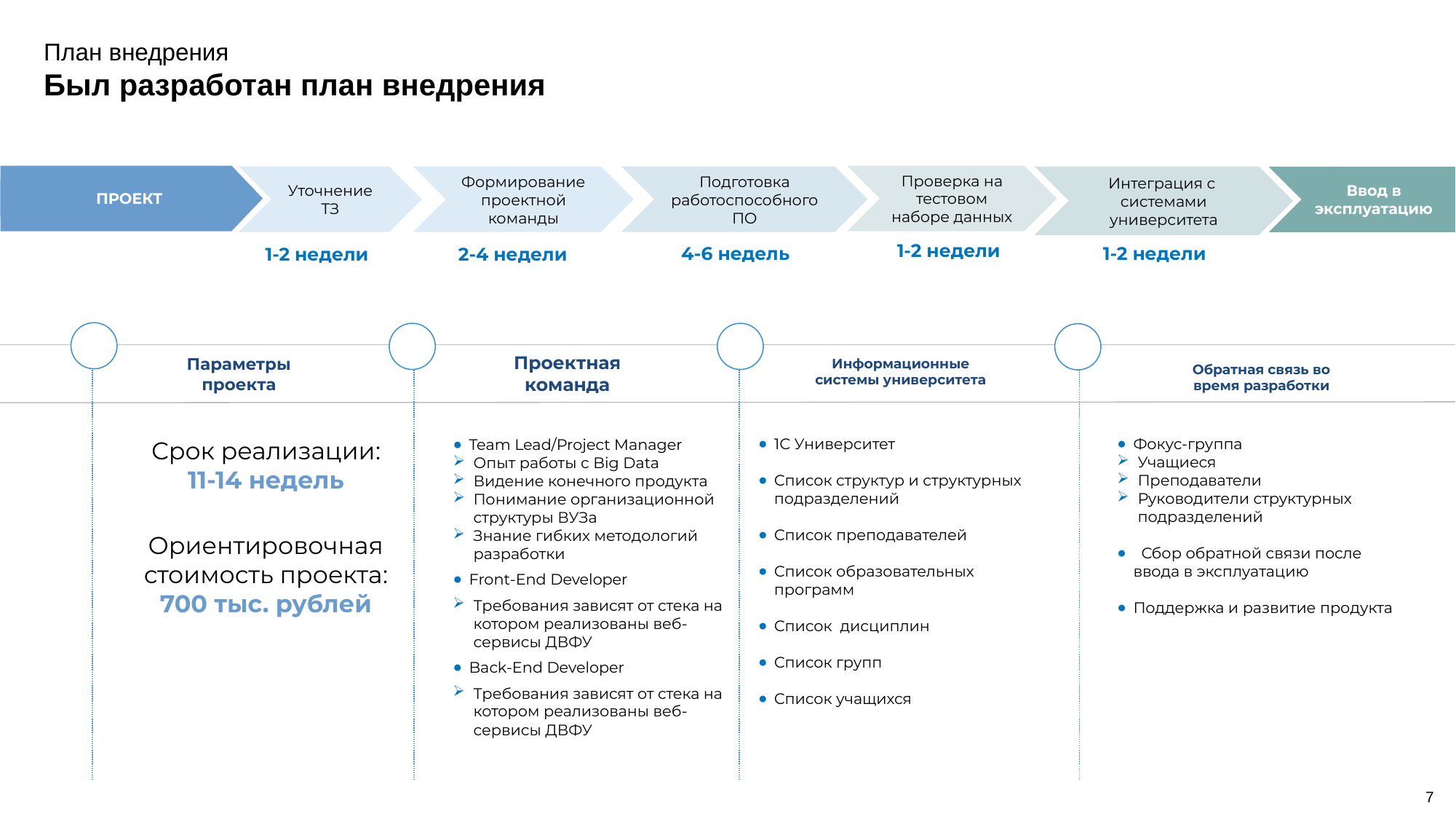

План внедрения
Был разработан план внедрения
глобальные рынки
ПРОЕКТ
Проверка на тестовом наборе данных
Уточнение
ТЗ
Формирование проектной команды
Подготовка работоспособного ПО
Интеграция с  системами университета
Ввод в эксплуатацию
1-2 недели
4-6 недель
1-2 недели
1-2 недели
2-4 недели

Информационные системы университета
Проектная команда
Параметры проекта
Обратная связь во время разработки
1С Университет

Список структур и структурных подразделений

Список преподавателей

Список образовательных программ

Список  дисциплин

Список групп

Список учащихся
Фокус-группа
Учащиеся
Преподаватели
Руководители структурных подразделений

  Сбор обратной связи после ввода в эксплуатацию

Поддержка и развитие продукта
Team Lead/Project Manager
Опыт работы с Big Data
Видение конечного продукта
Понимание организационной структуры ВУЗа
Знание гибких методологий разработки
Front-End Developer
Требования зависят от стека на котором реализованы веб-сервисы ДВФУ
Back-End Developer
Требования зависят от стека на котором реализованы веб-сервисы ДВФУ
Срок реализации:
11-14 недель

Ориентировочная стоимость проекта: 700 тыс. рублей
7